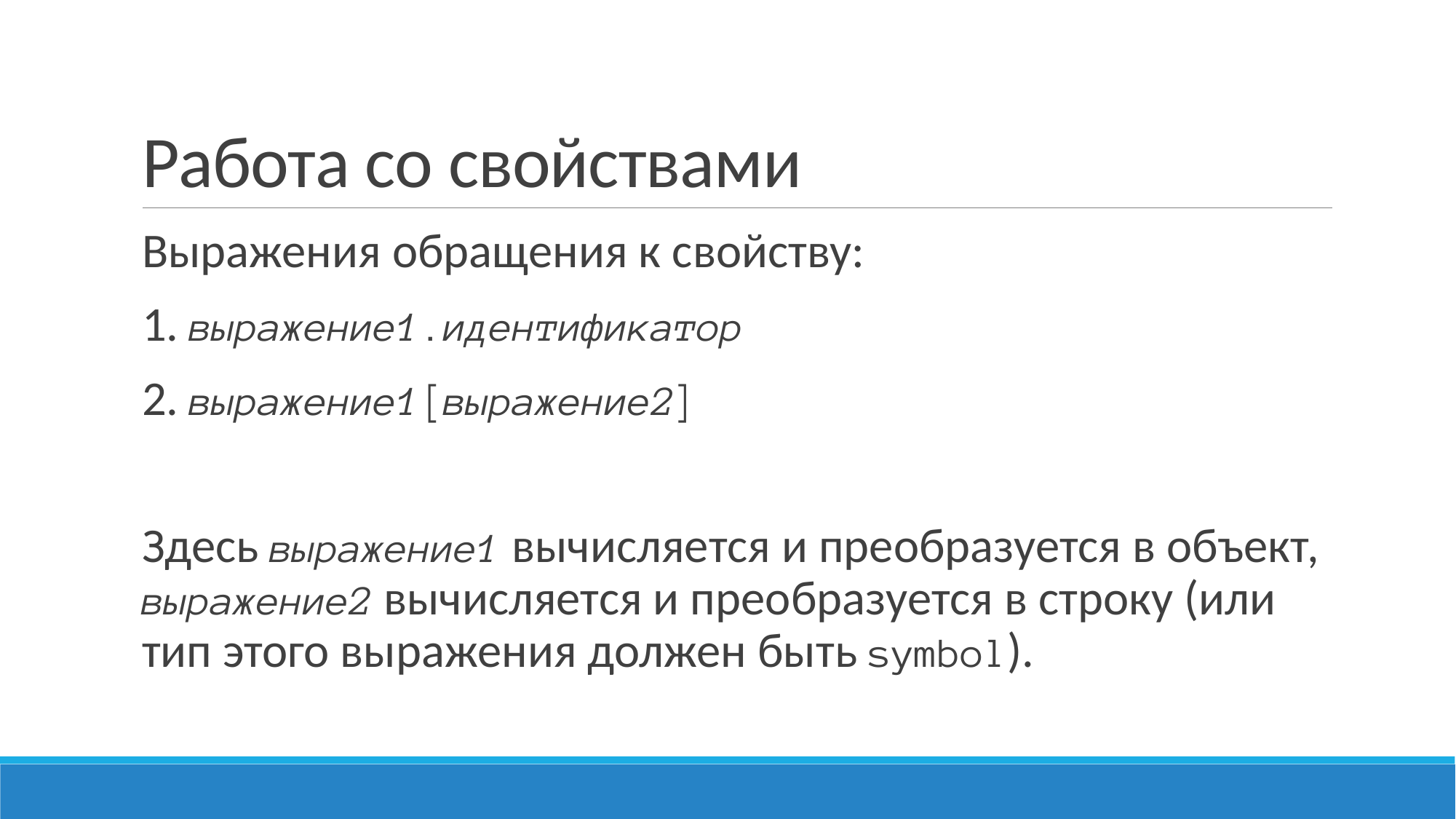

# Работа со свойствами
Выражения обращения к свойству:
1. выражение1.идентификатор
2. выражение1[выражение2]

Здесь выражение1 вычисляется и преобразуется в объект, выражение2 вычисляется и преобразуется в строку (или тип этого выражения должен быть symbol).